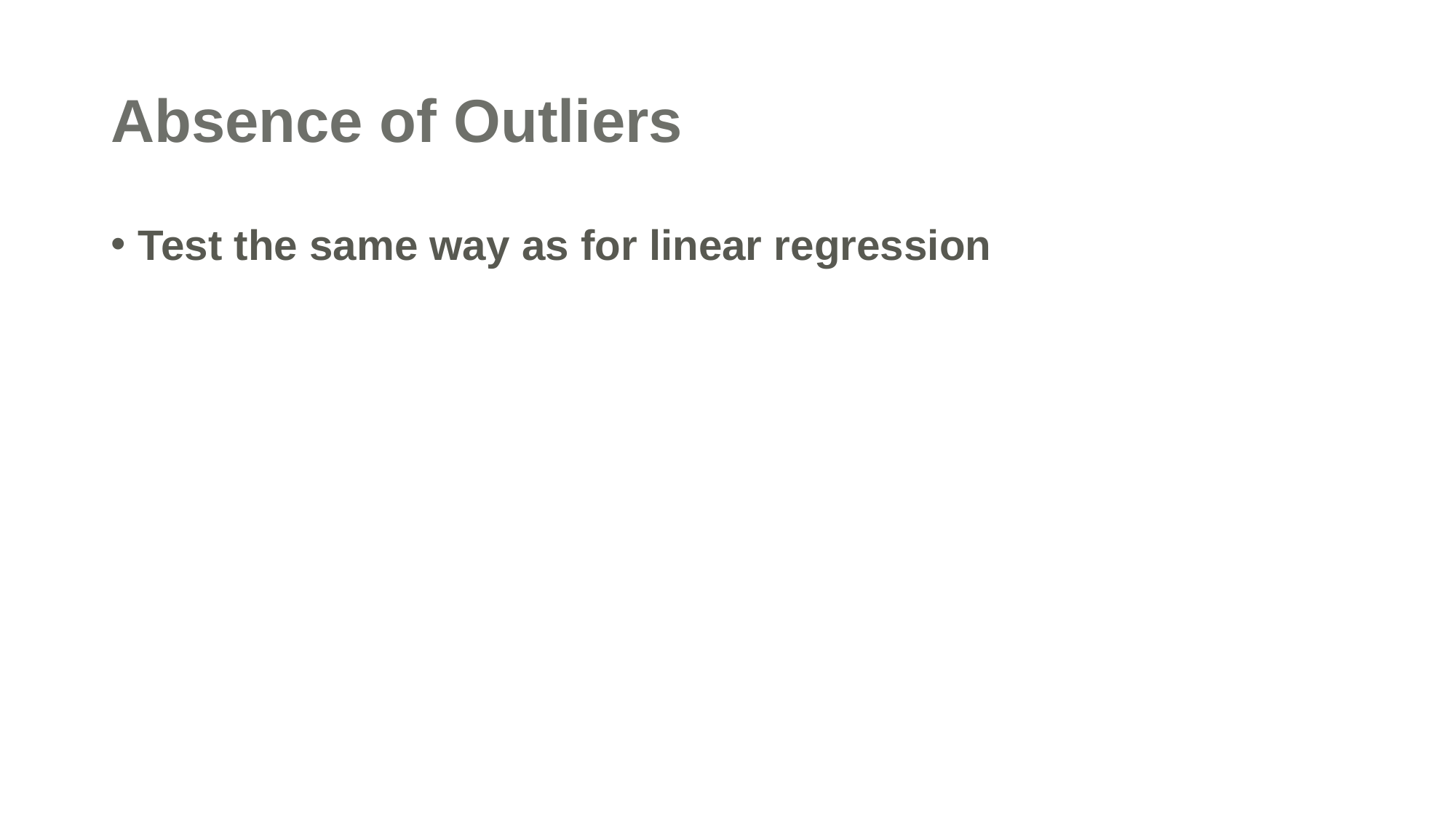

# Absence of Outliers
Test the same way as for linear regression